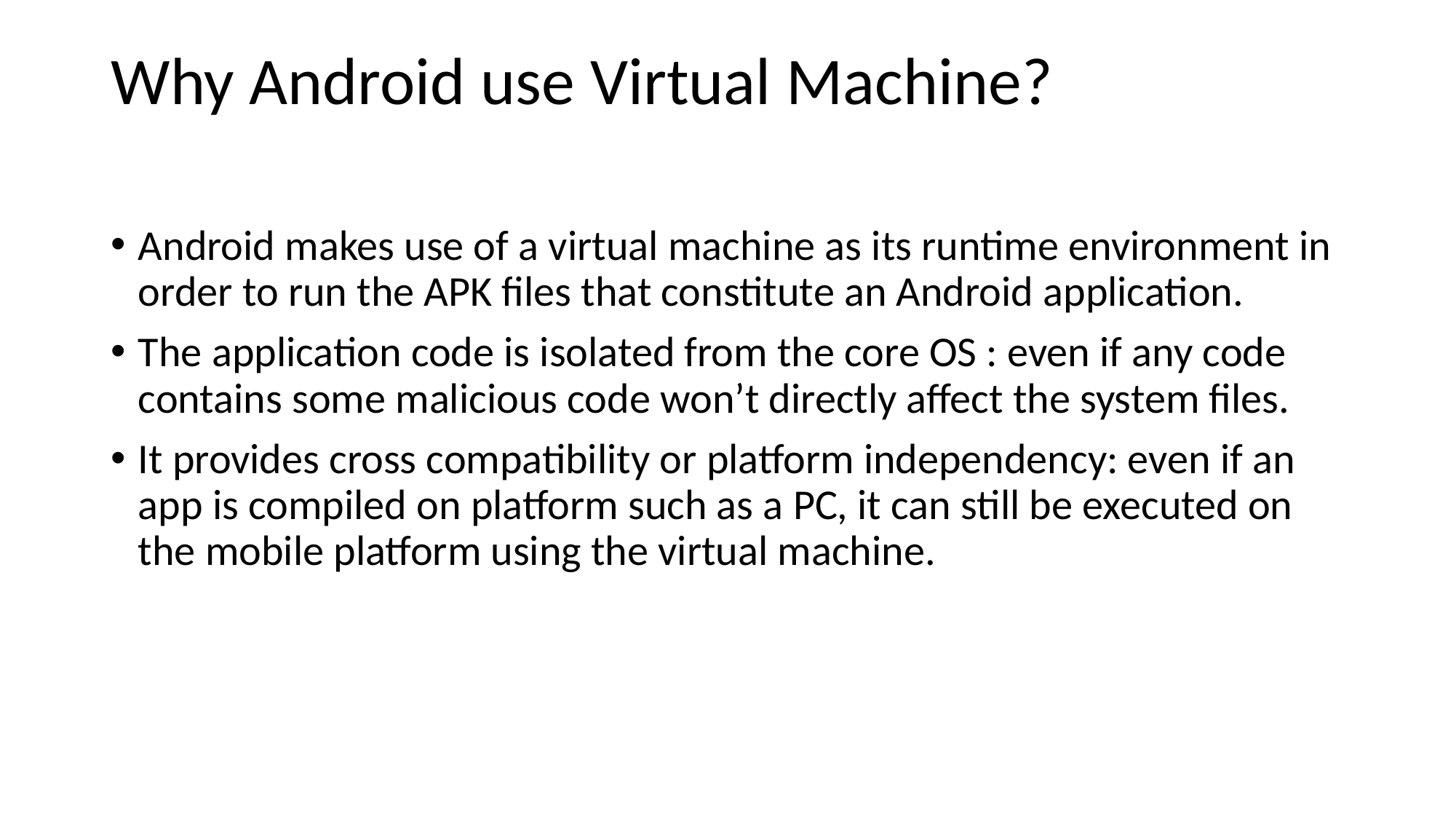

# Why Android use Virtual Machine?
Android makes use of a virtual machine as its runtime environment in order to run the APK files that constitute an Android application.
The application code is isolated from the core OS : even if any code contains some malicious code won’t directly affect the system files.
It provides cross compatibility or platform independency: even if an app is compiled on platform such as a PC, it can still be executed on the mobile platform using the virtual machine.